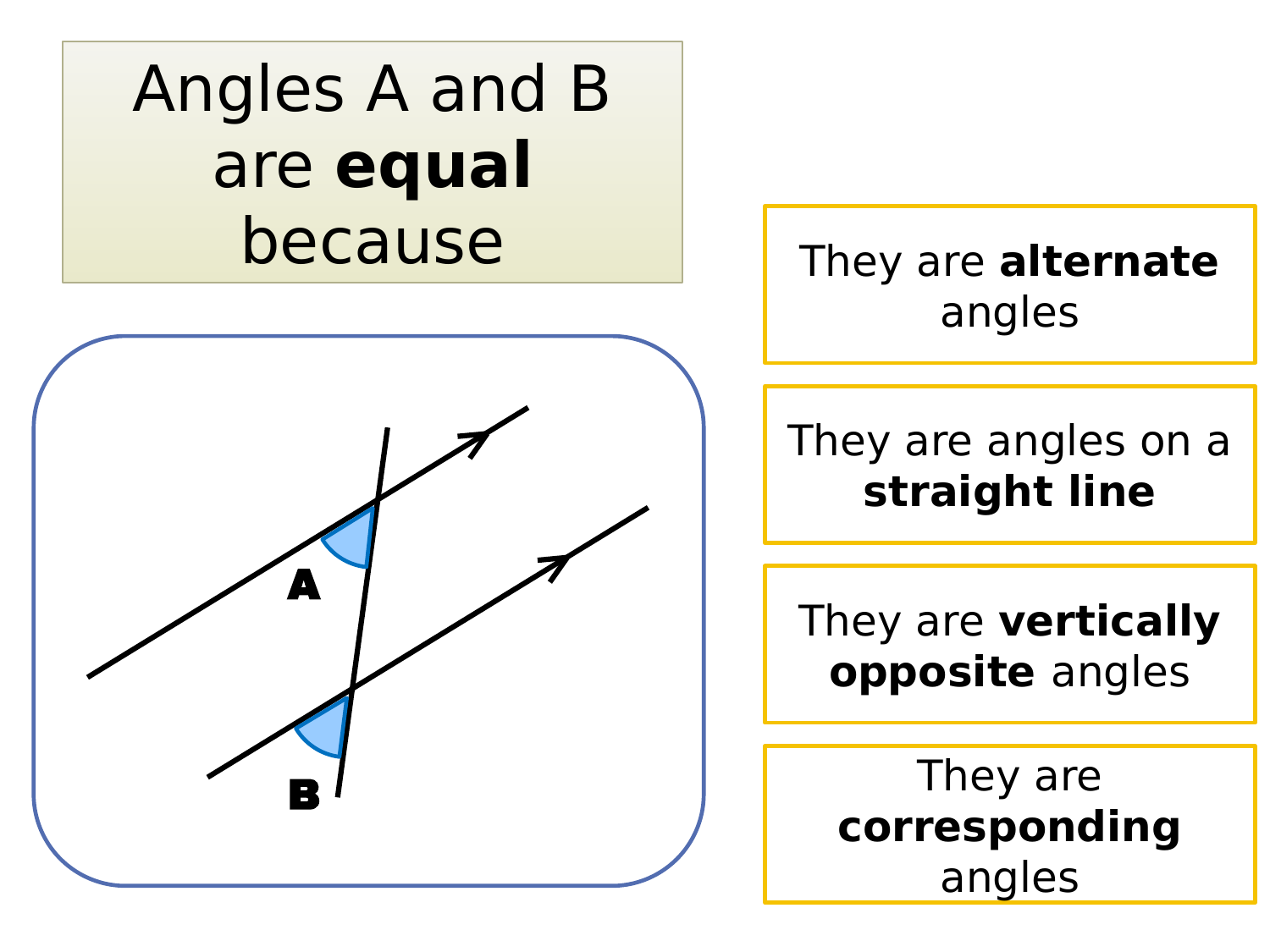

Angles A and B are equal because
They are alternate angles

They are angles on a straight line

A
They are vertically opposite angles

They are corresponding angles
B